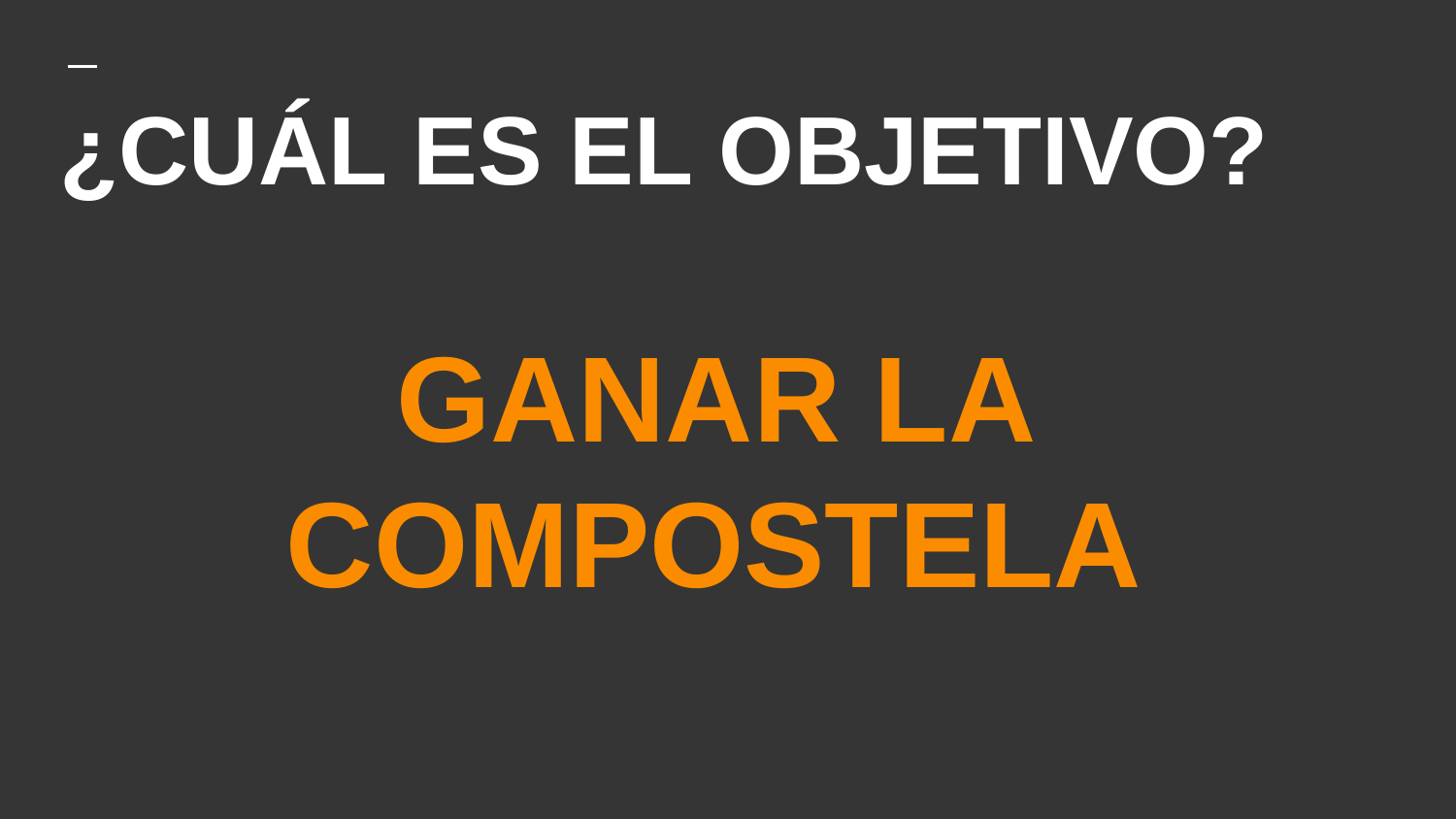

# ¿CUÁL ES EL OBJETIVO?

GANAR LA COMPOSTELA